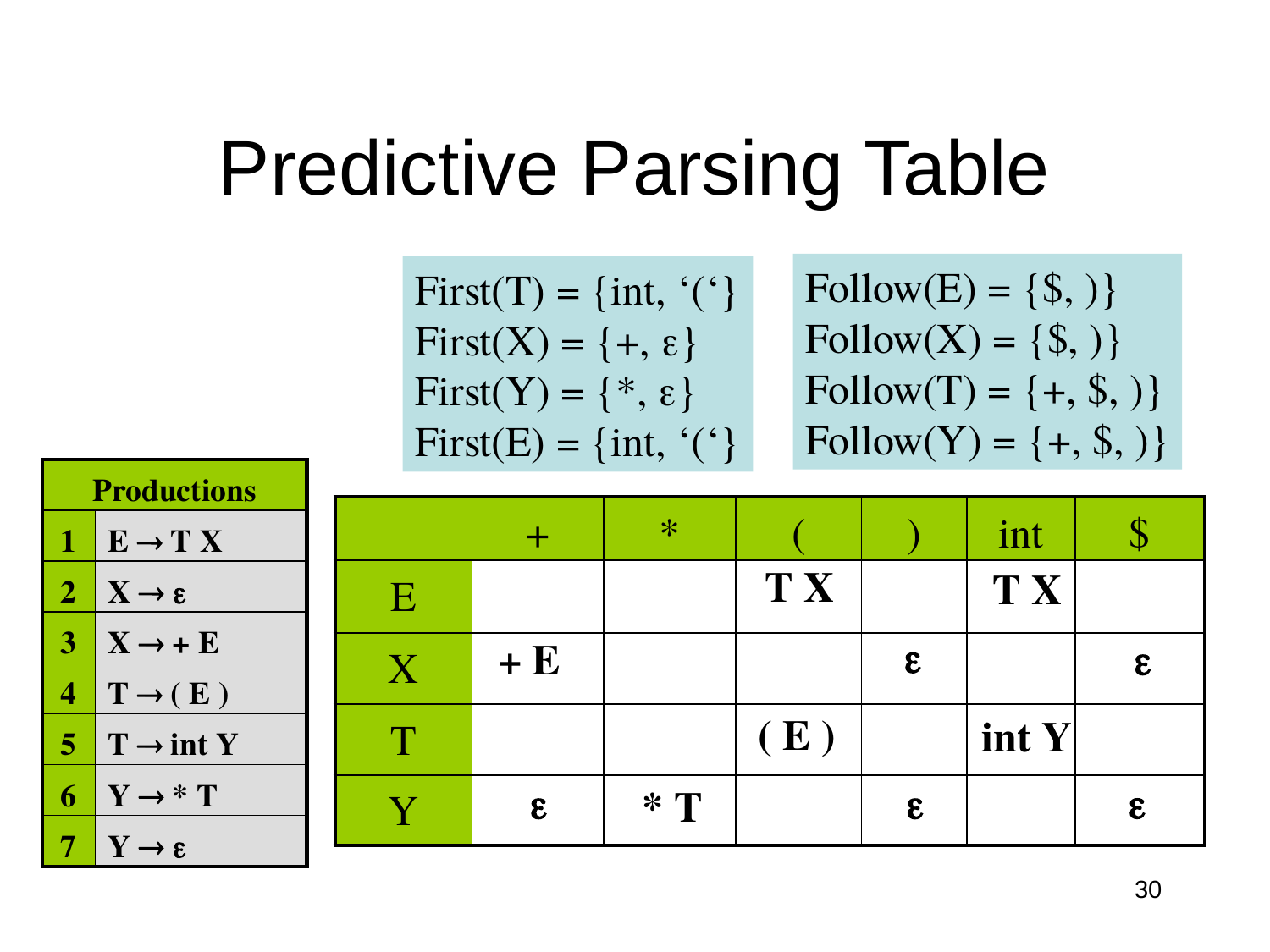

# Predictive Parsing Table
Follow(E) = {$, )}
Follow(X) = {$, )}
Follow(T) = {+, $, )}
Follow(Y) = {+, $, )}
First(T) = {int, ‘(‘}
First(X) = {+, ε}
First(Y) = {*, ε}
First(E) = {int, ‘(‘}
| Productions |  |
| --- | --- |
| 1 | E → T X |
| 2 | X → ε |
| 3 | X → + E |
| 4 | T → ( E ) |
| 5 | T → int Y |
| 6 | Y → \* T |
| 7 | Y → ε |
|  | + | \* | ( | ) | int | $ |
| --- | --- | --- | --- | --- | --- | --- |
| E |  |  |  |  |  |  |
| X |  |  |  |  |  |  |
| T |  |  |  |  |  |  |
| Y |  |  |  |  |  |  |
T X
T X
ε
+ E
ε
( E )
int Y
ε
ε
ε
* T
30